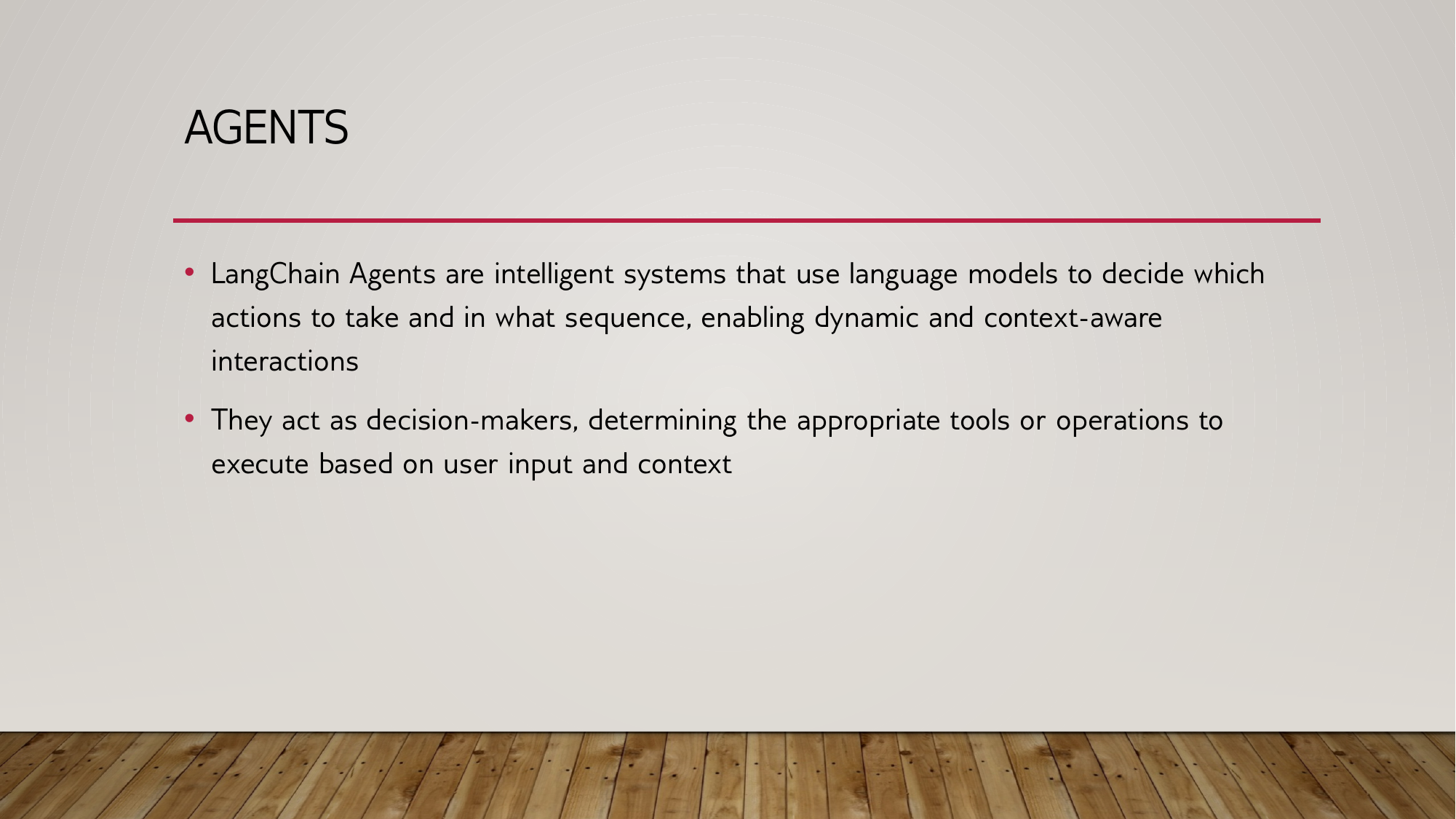

# Agents
LangChain Agents are intelligent systems that use language models to decide which actions to take and in what sequence, enabling dynamic and context-aware interactions
They act as decision-makers, determining the appropriate tools or operations to execute based on user input and context